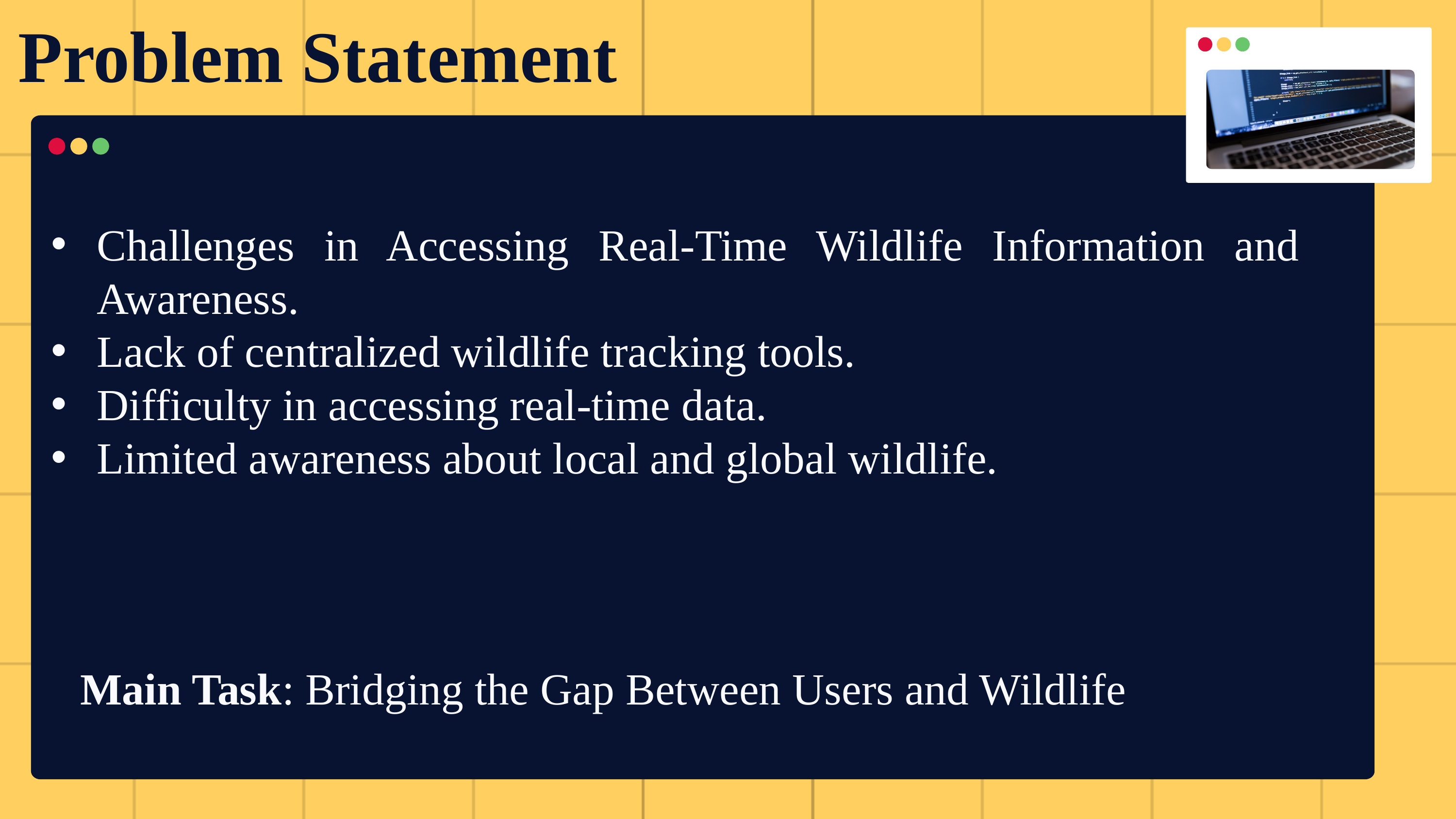

Problem Statement

Challenges in Accessing Real-Time Wildlife Information and Awareness.
Lack of centralized wildlife tracking tools.
Difficulty in accessing real-time data.
Limited awareness about local and global wildlife.

Main Task: Bridging the Gap Between Users and Wildlife